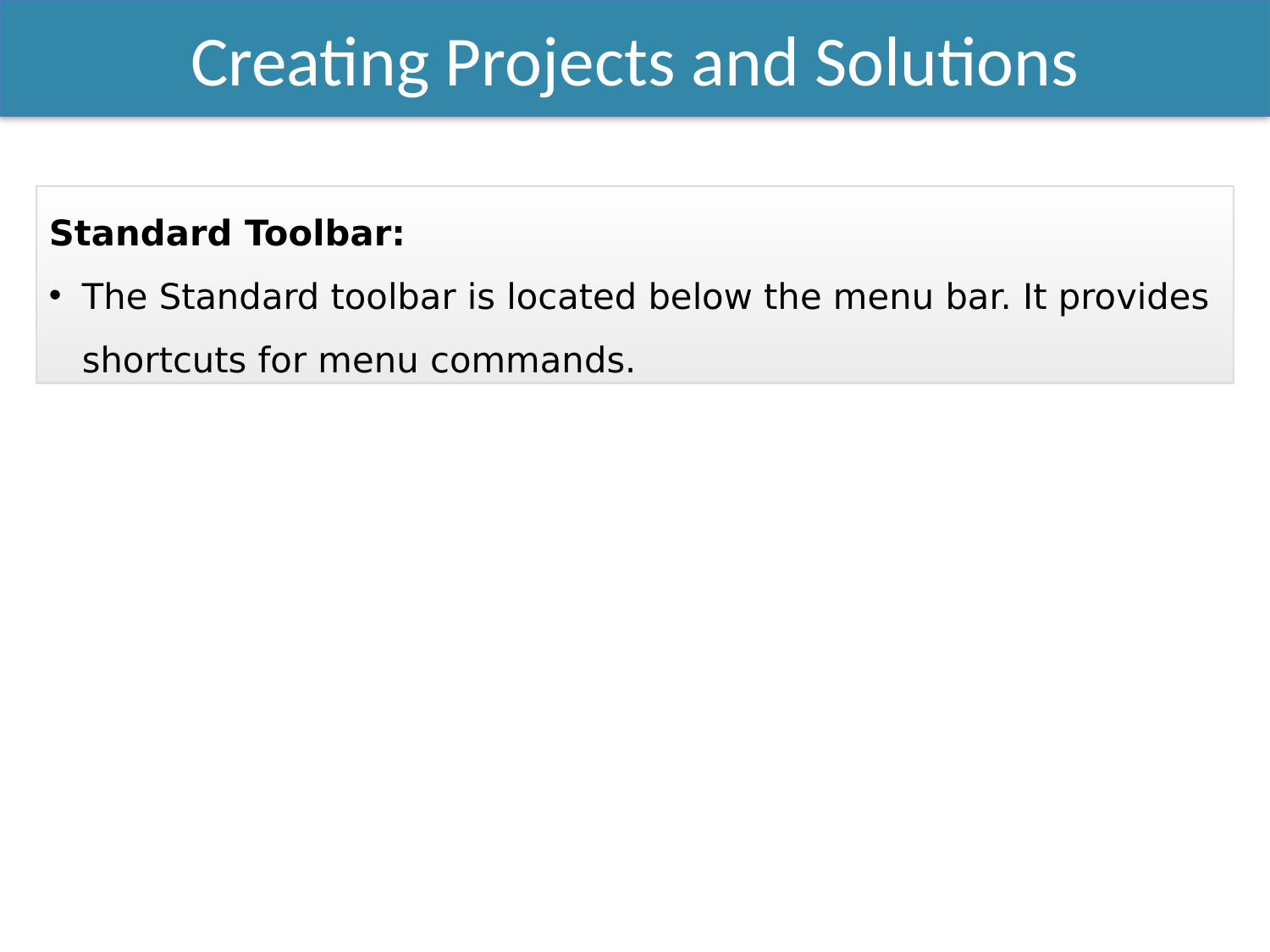

Creating Projects and Solutions
Standard Toolbar:
The Standard toolbar is located below the menu bar. It provides shortcuts for menu commands.